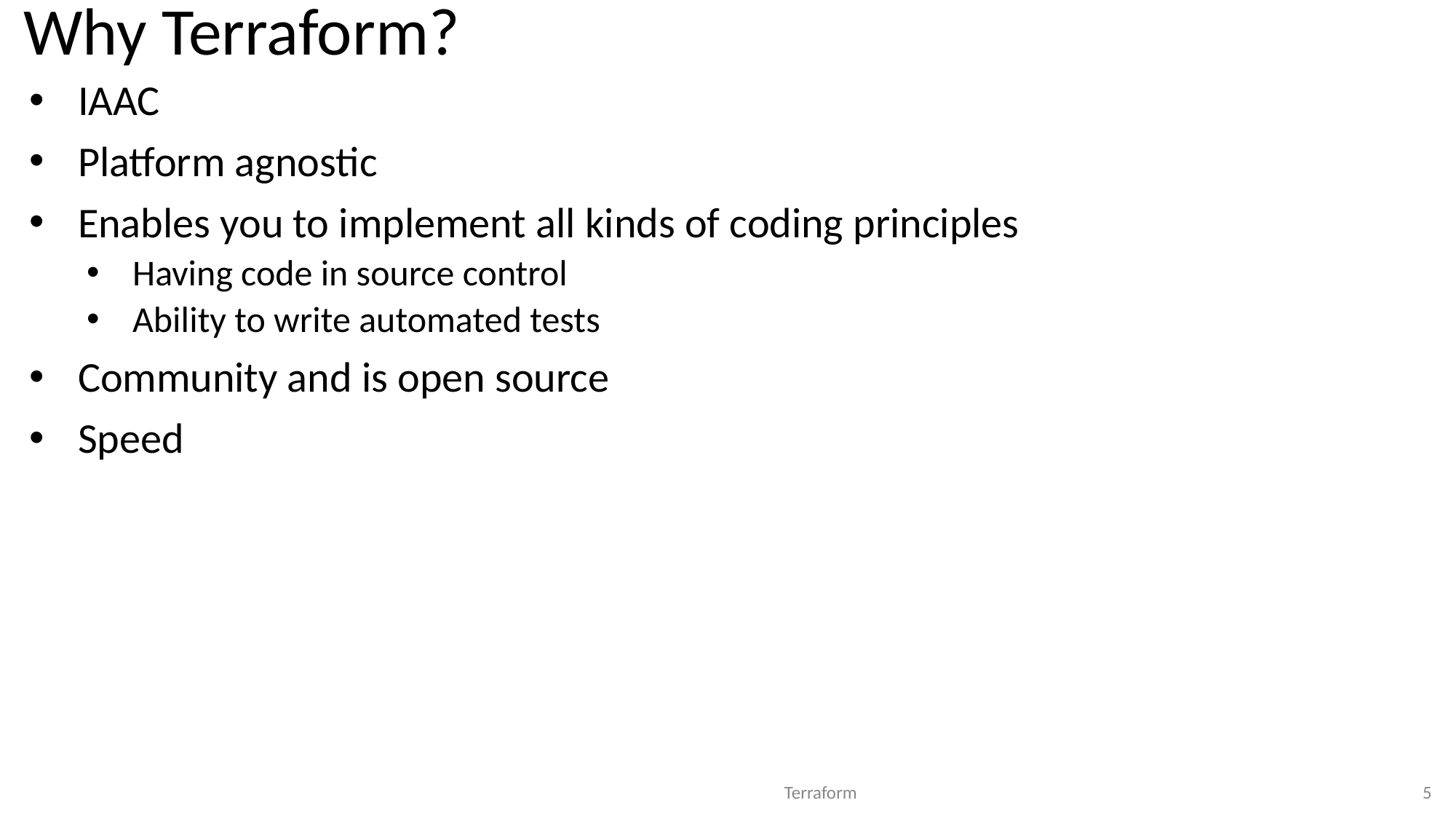

# Why Terraform?
IAAC
Platform agnostic
Enables you to implement all kinds of coding principles
Having code in source control
Ability to write automated tests
Community and is open source
Speed
Terraform
5